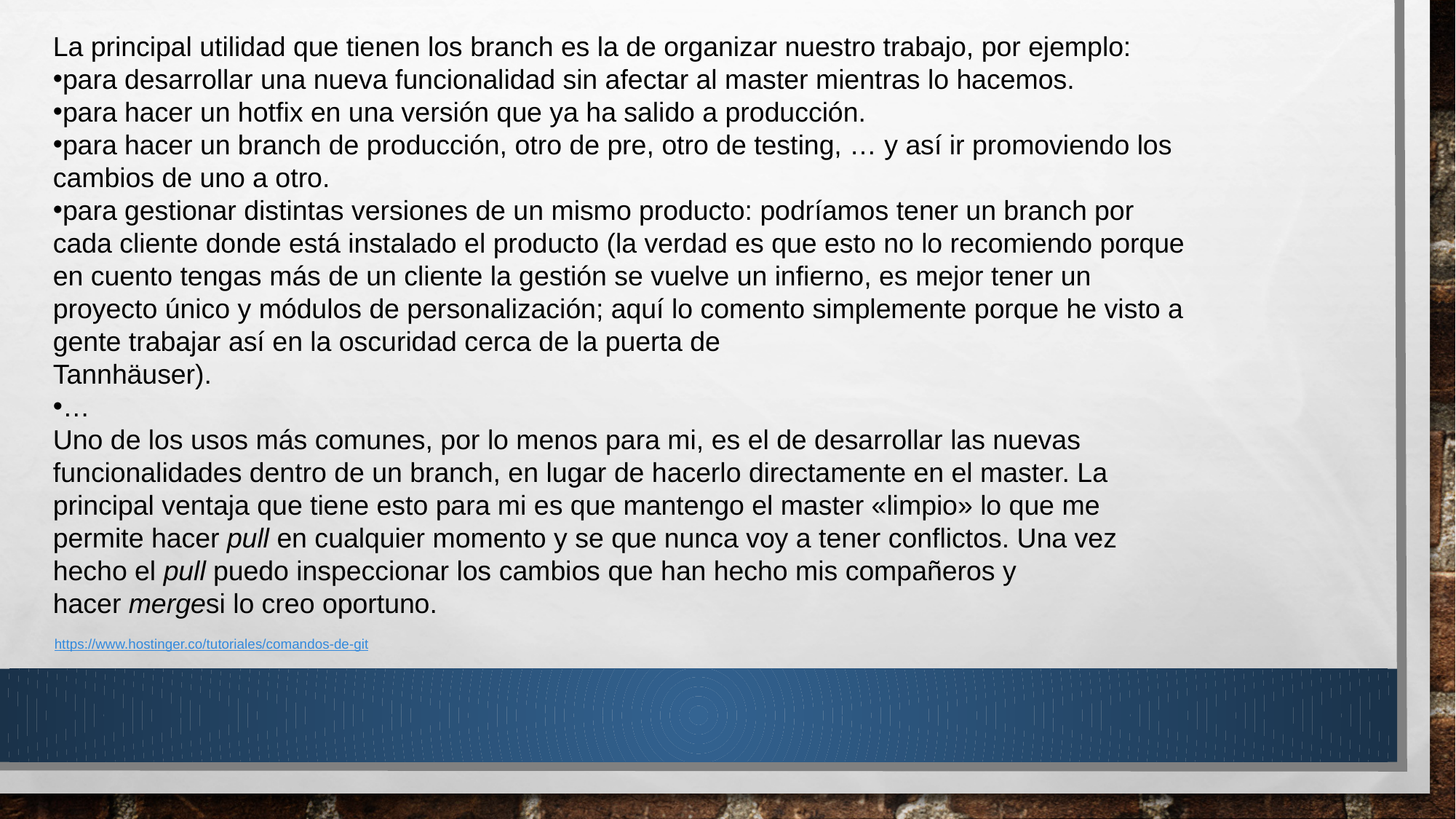

La principal utilidad que tienen los branch es la de organizar nuestro trabajo, por ejemplo:
para desarrollar una nueva funcionalidad sin afectar al master mientras lo hacemos.
para hacer un hotfix en una versión que ya ha salido a producción.
para hacer un branch de producción, otro de pre, otro de testing, … y así ir promoviendo los cambios de uno a otro.
para gestionar distintas versiones de un mismo producto: podríamos tener un branch por cada cliente donde está instalado el producto (la verdad es que esto no lo recomiendo porque en cuento tengas más de un cliente la gestión se vuelve un infierno, es mejor tener un proyecto único y módulos de personalización; aquí lo comento simplemente porque he visto a gente trabajar así en la oscuridad cerca de la puerta de
Tannhäuser).
…
Uno de los usos más comunes, por lo menos para mi, es el de desarrollar las nuevas funcionalidades dentro de un branch, en lugar de hacerlo directamente en el master. La principal ventaja que tiene esto para mi es que mantengo el master «limpio» lo que me permite hacer pull en cualquier momento y se que nunca voy a tener conflictos. Una vez hecho el pull puedo inspeccionar los cambios que han hecho mis compañeros y hacer mergesi lo creo oportuno.
https://www.hostinger.co/tutoriales/comandos-de-git